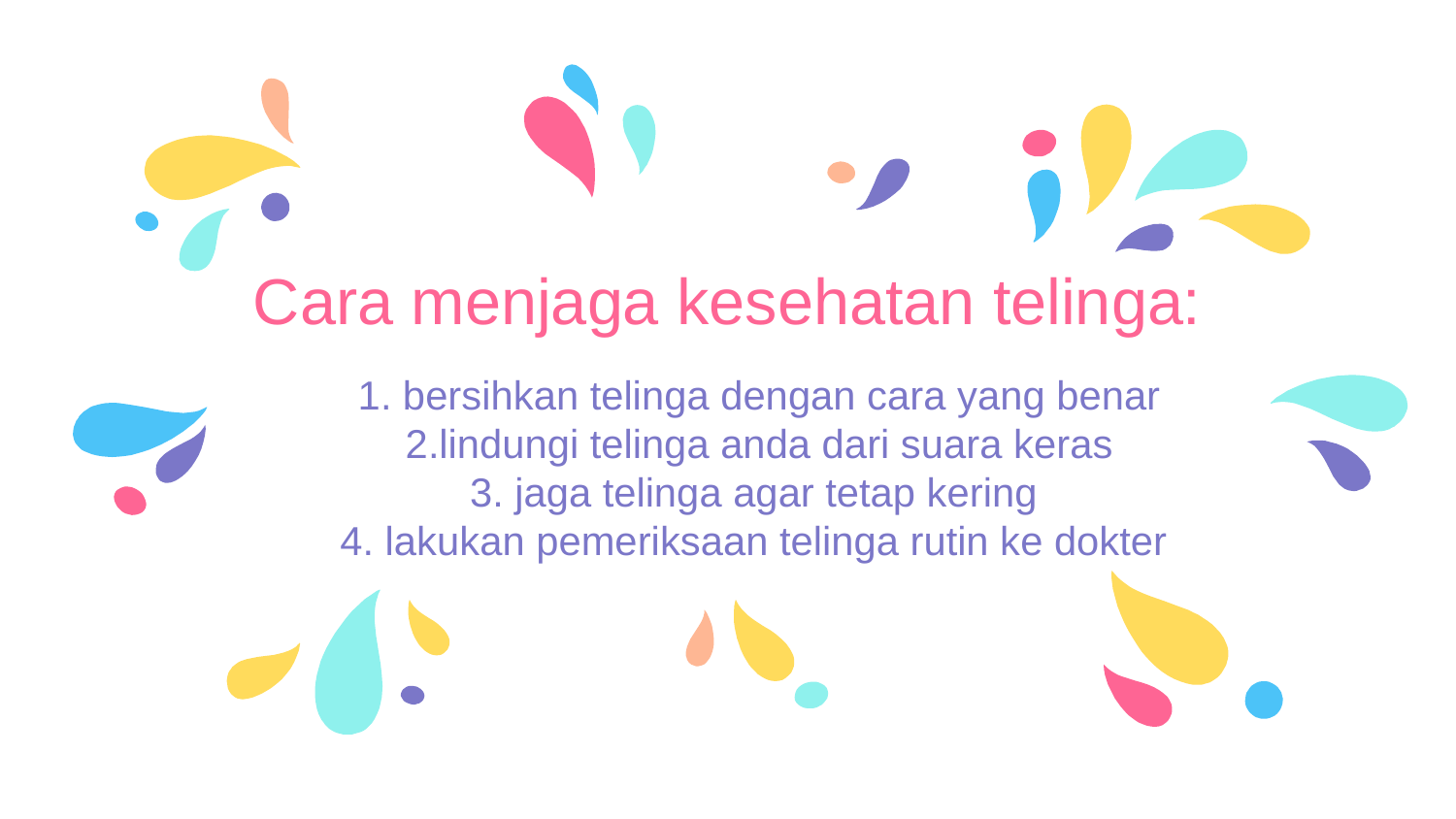

# Cara menjaga kesehatan telinga:
1. bersihkan telinga dengan cara yang benar
2.lindungi telinga anda dari suara keras
3. jaga telinga agar tetap kering
4. lakukan pemeriksaan telinga rutin ke dokter